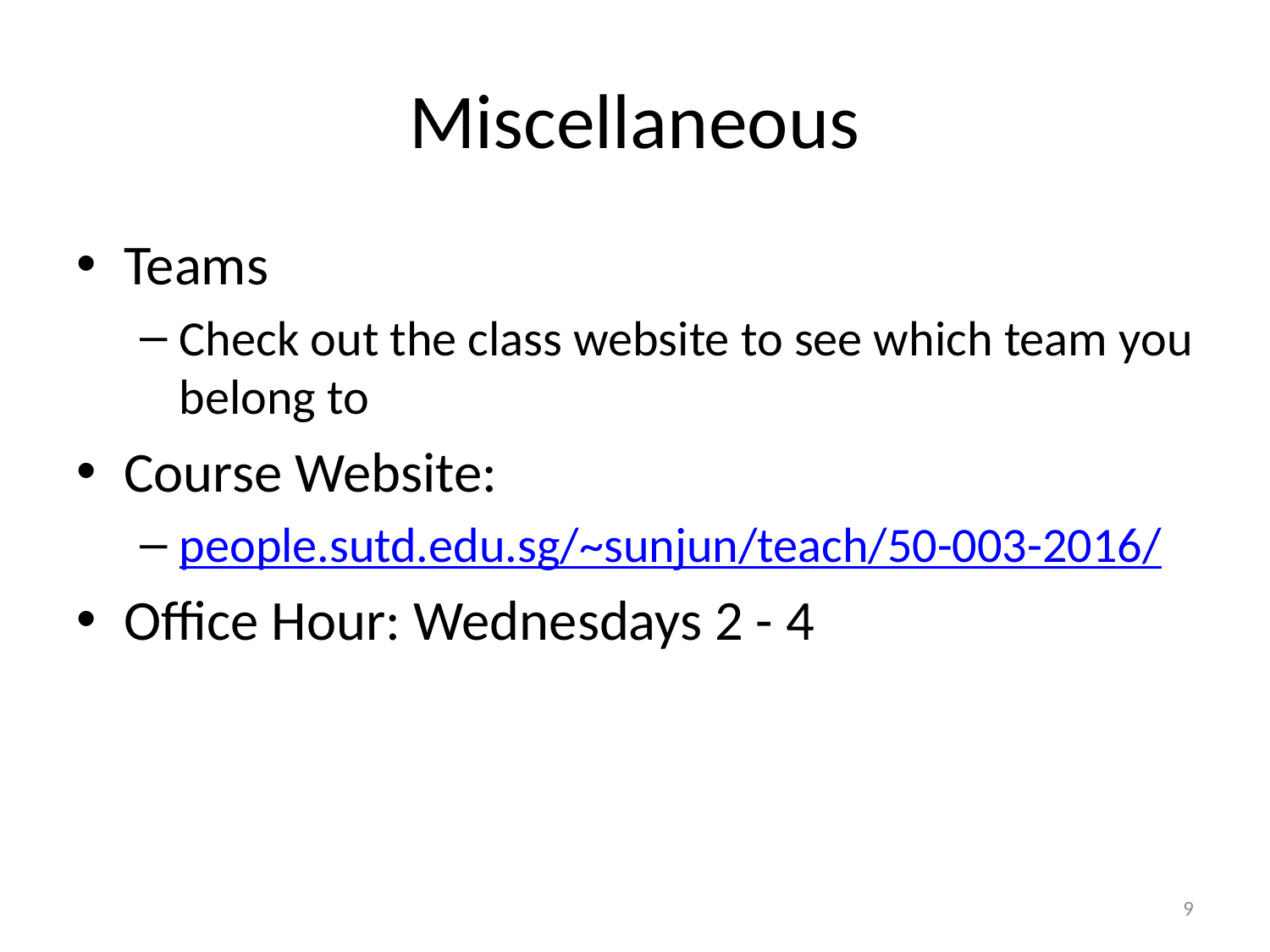

# Miscellaneous
Teams
Check out the class website to see which team you belong to
Course Website:
people.sutd.edu.sg/~sunjun/teach/50-003-2016/
Office Hour: Wednesdays 2 - 4

9